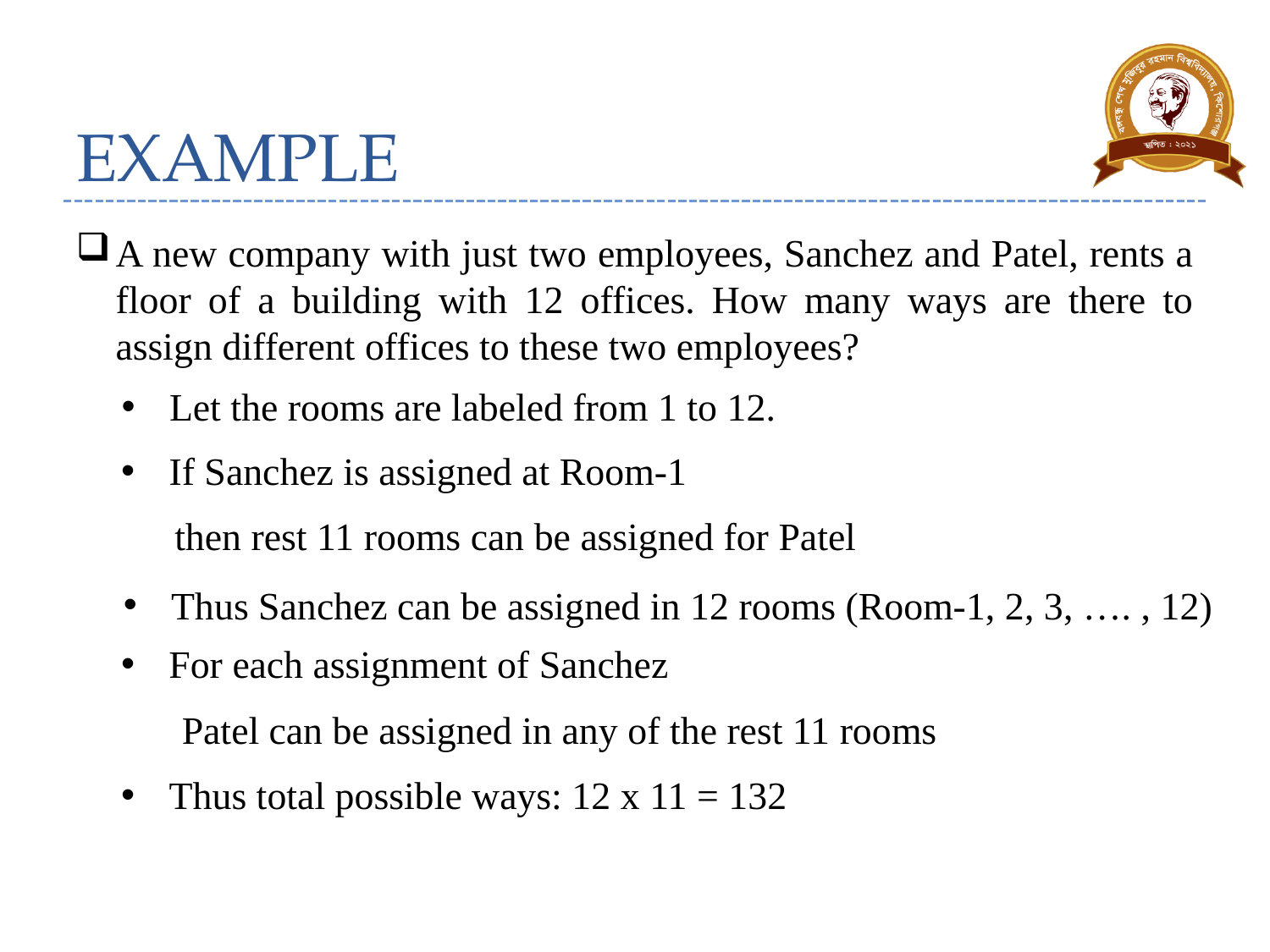

# EXAMPLE
A new company with just two employees, Sanchez and Patel, rents a floor of a building with 12 offices. How many ways are there to assign different offices to these two employees?
Let the rooms are labeled from 1 to 12.
If Sanchez is assigned at Room-1
then rest 11 rooms can be assigned for Patel
Thus Sanchez can be assigned in 12 rooms (Room-1, 2, 3, …. , 12)
For each assignment of Sanchez
Patel can be assigned in any of the rest 11 rooms
Thus total possible ways: 12 x 11 = 132